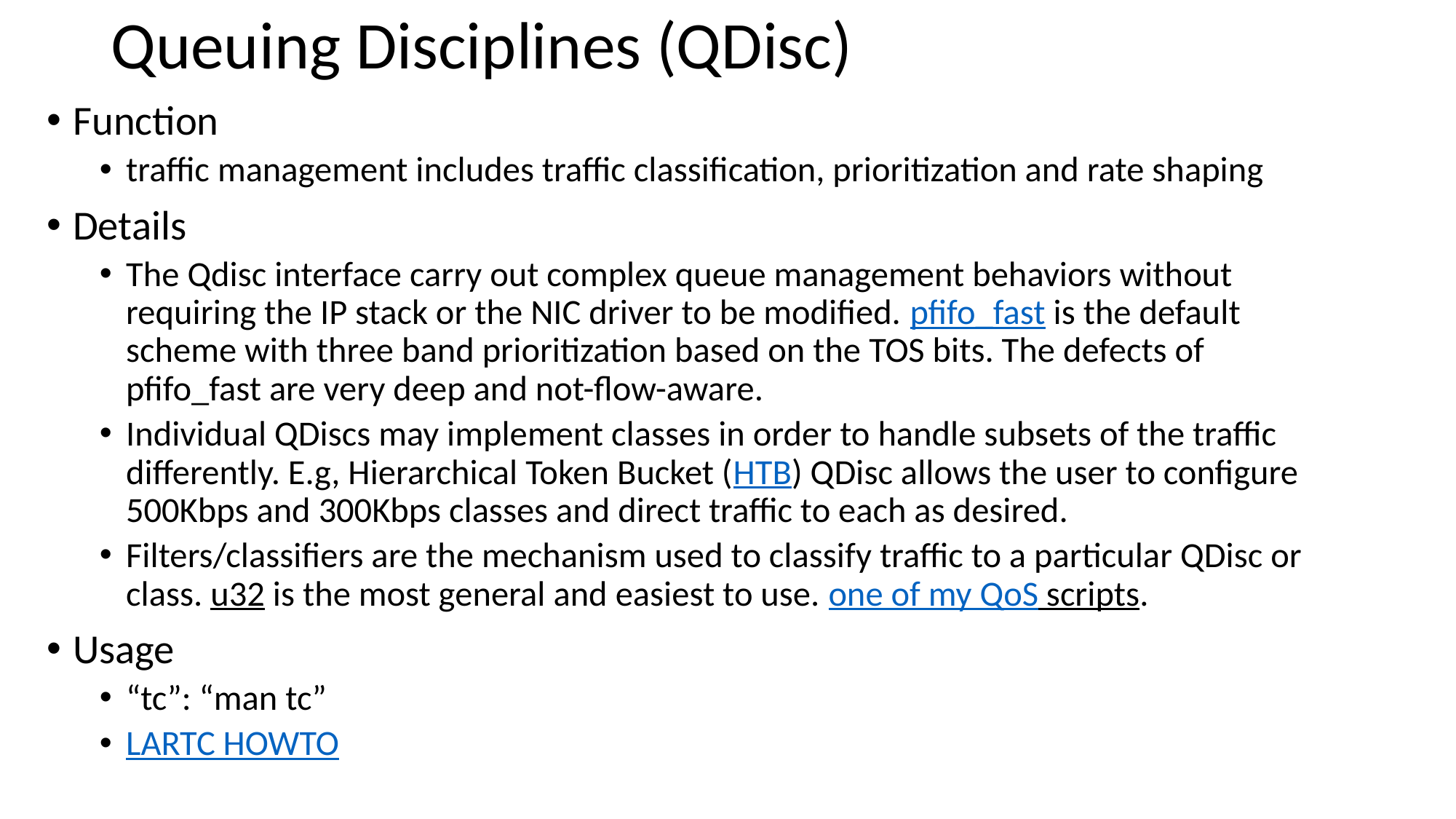

# Queuing Disciplines (QDisc)
Function
traffic management includes traffic classification, prioritization and rate shaping
Details
The Qdisc interface carry out complex queue management behaviors without requiring the IP stack or the NIC driver to be modified. pfifo_fast is the default scheme with three band prioritization based on the TOS bits. The defects of pfifo_fast are very deep and not-flow-aware.
Individual QDiscs may implement classes in order to handle subsets of the traffic differently. E.g, Hierarchical Token Bucket (HTB) QDisc allows the user to configure 500Kbps and 300Kbps classes and direct traffic to each as desired.
Filters/classifiers are the mechanism used to classify traffic to a particular QDisc or class. u32 is the most general and easiest to use. one of my QoS scripts.
Usage
“tc”: “man tc”
LARTC HOWTO